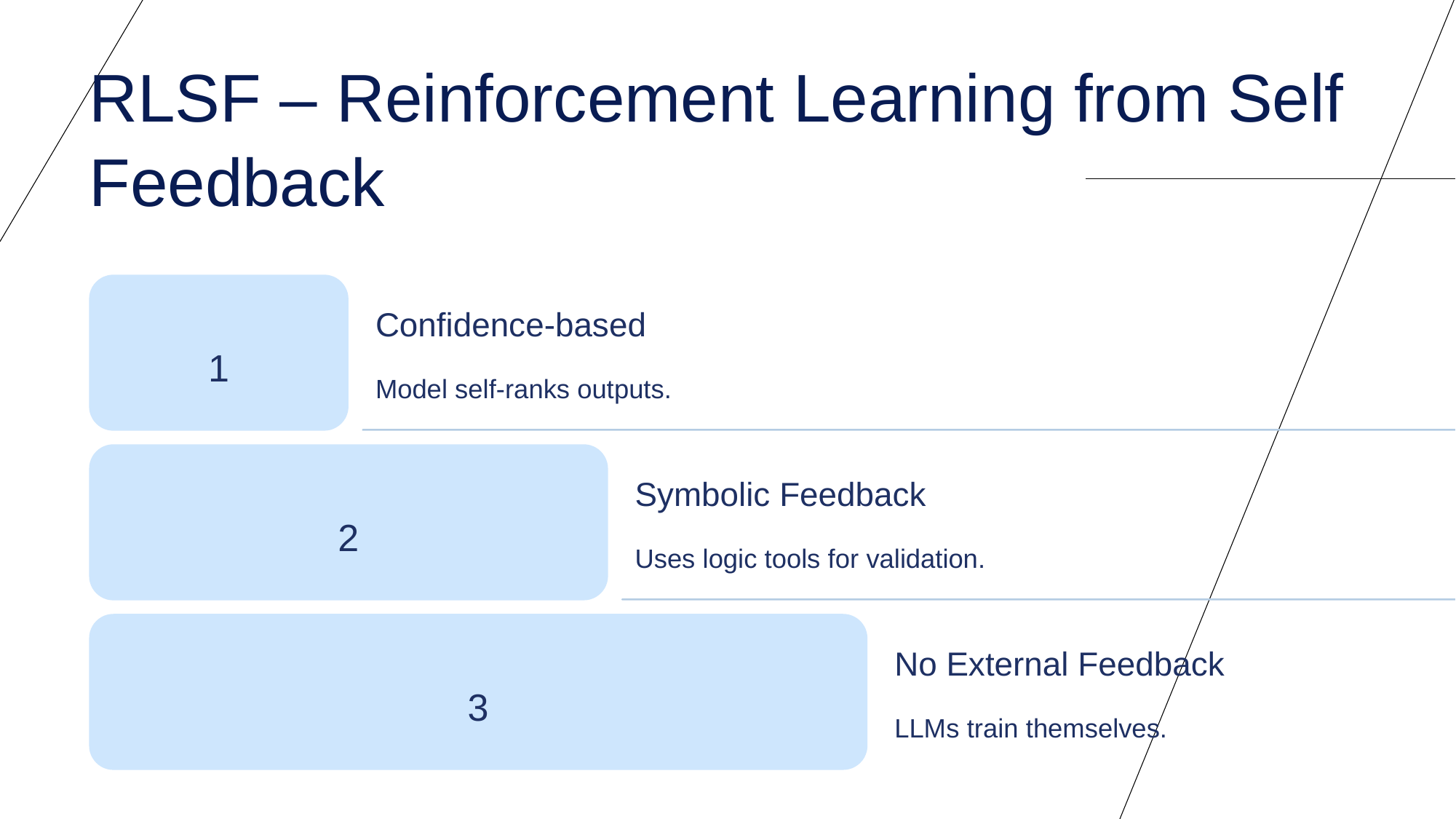

RLSF – Reinforcement Learning from Self Feedback

Confidence-based
1
Model self-ranks outputs.

Symbolic Feedback
2
Uses logic tools for validation.

No External Feedback
3
LLMs train themselves.